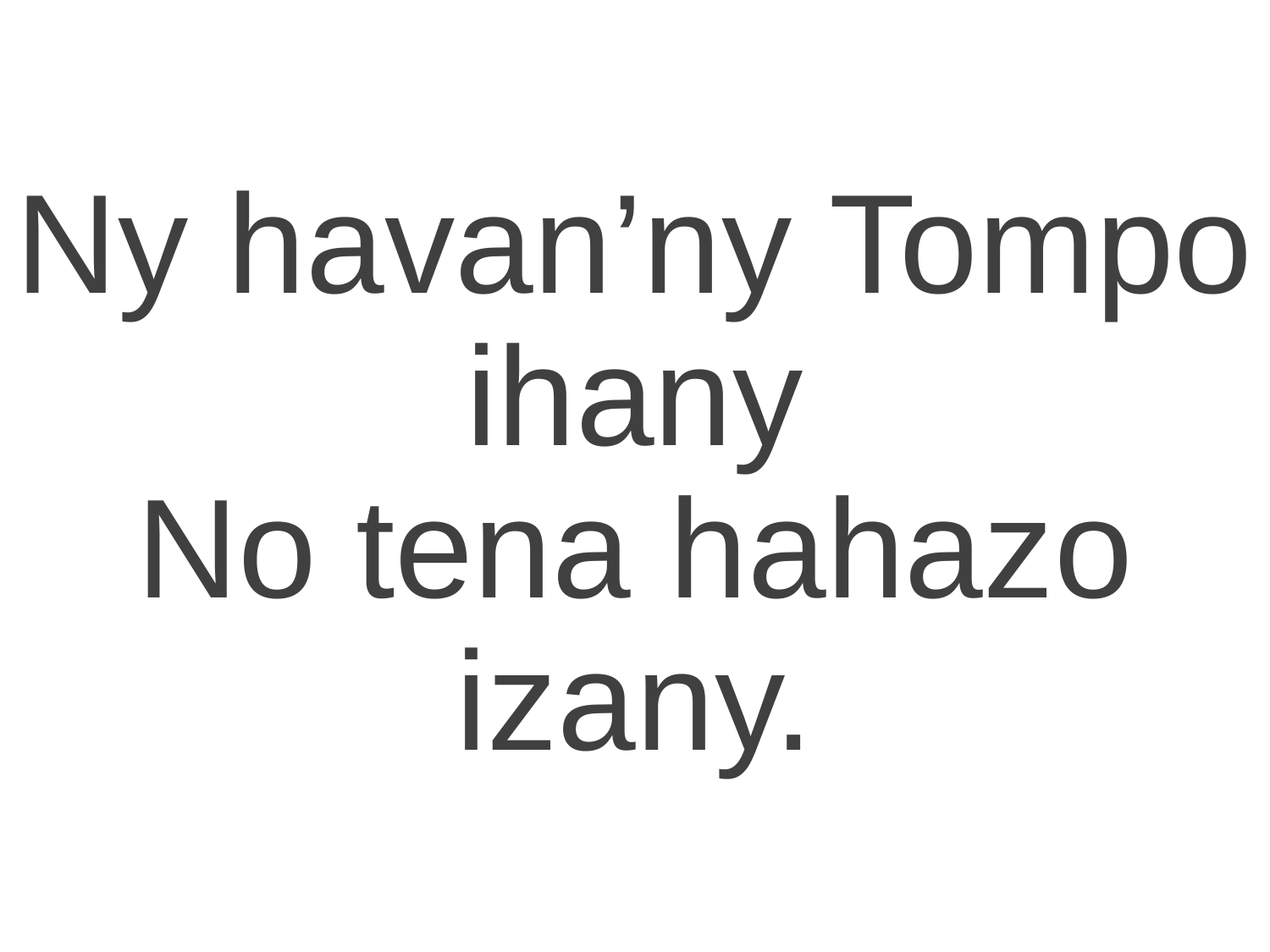

Ny havan’ny Tompo ihany
No tena hahazo izany.